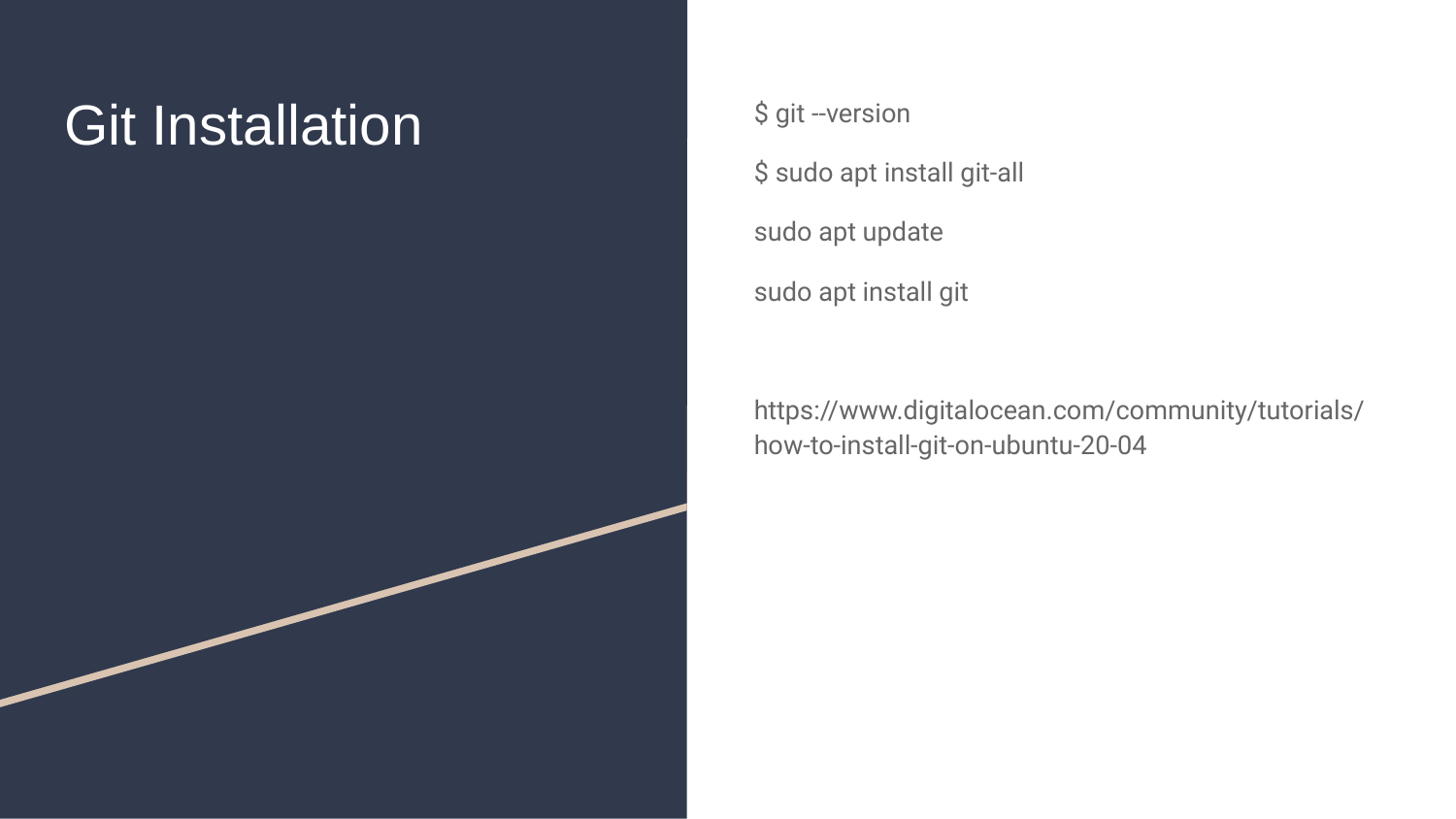

# Git Installation
$ git --version
$ sudo apt install git-all
sudo apt update
sudo apt install git

https://www.digitalocean.com/community/tutorials/how-to-install-git-on-ubuntu-20-04